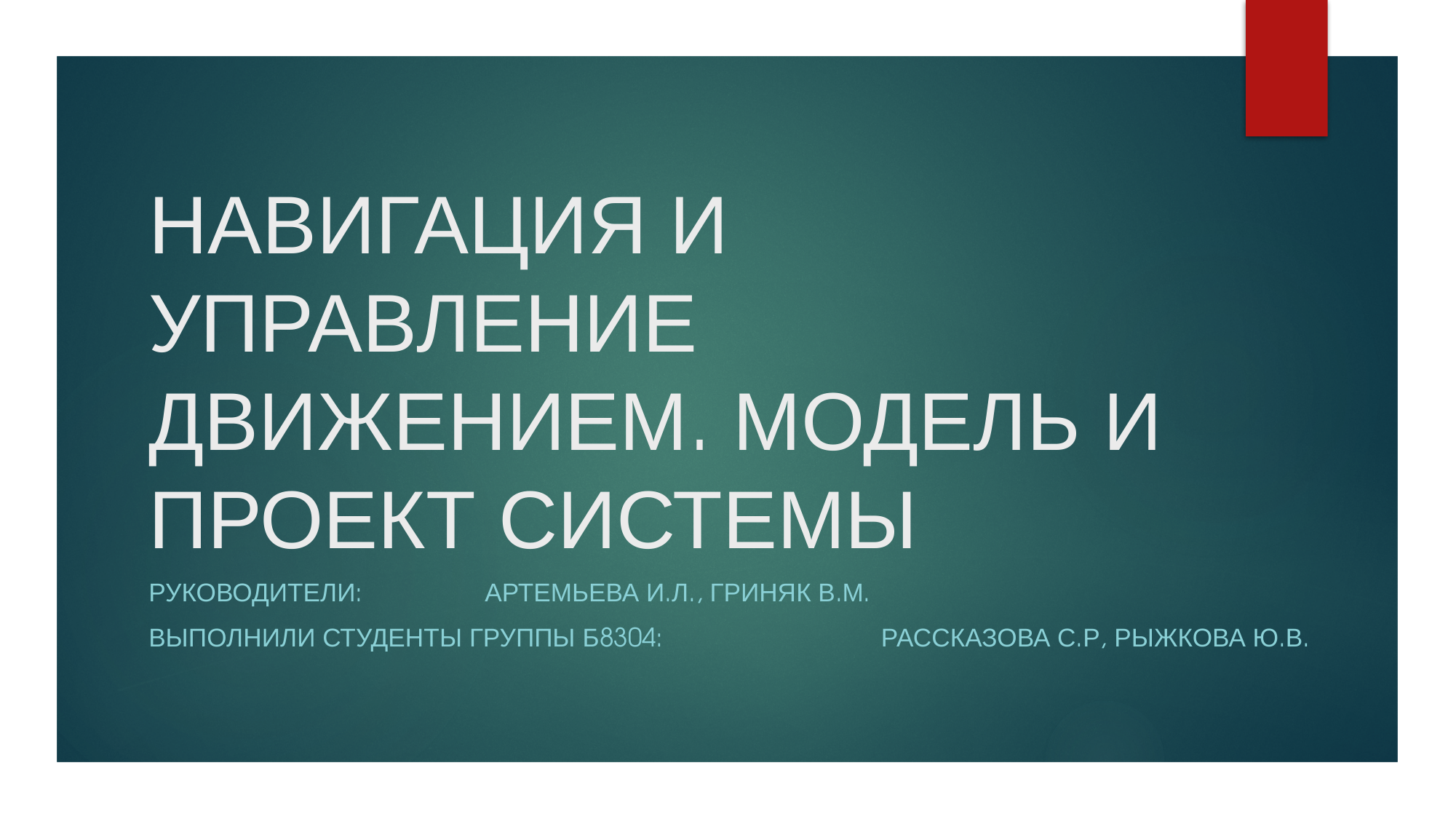

# НАВИГАЦИЯ И УПРАВЛЕНИЕ ДВИЖЕНИЕМ. МОДЕЛЬ И ПРОЕКТ СИСТЕМЫ
Руководители: 										    Артемьева И.Л., Гриняк В.м.
Выполнили студенты группы б8304: 	    			  Рассказова С.Р, Рыжкова Ю.В.